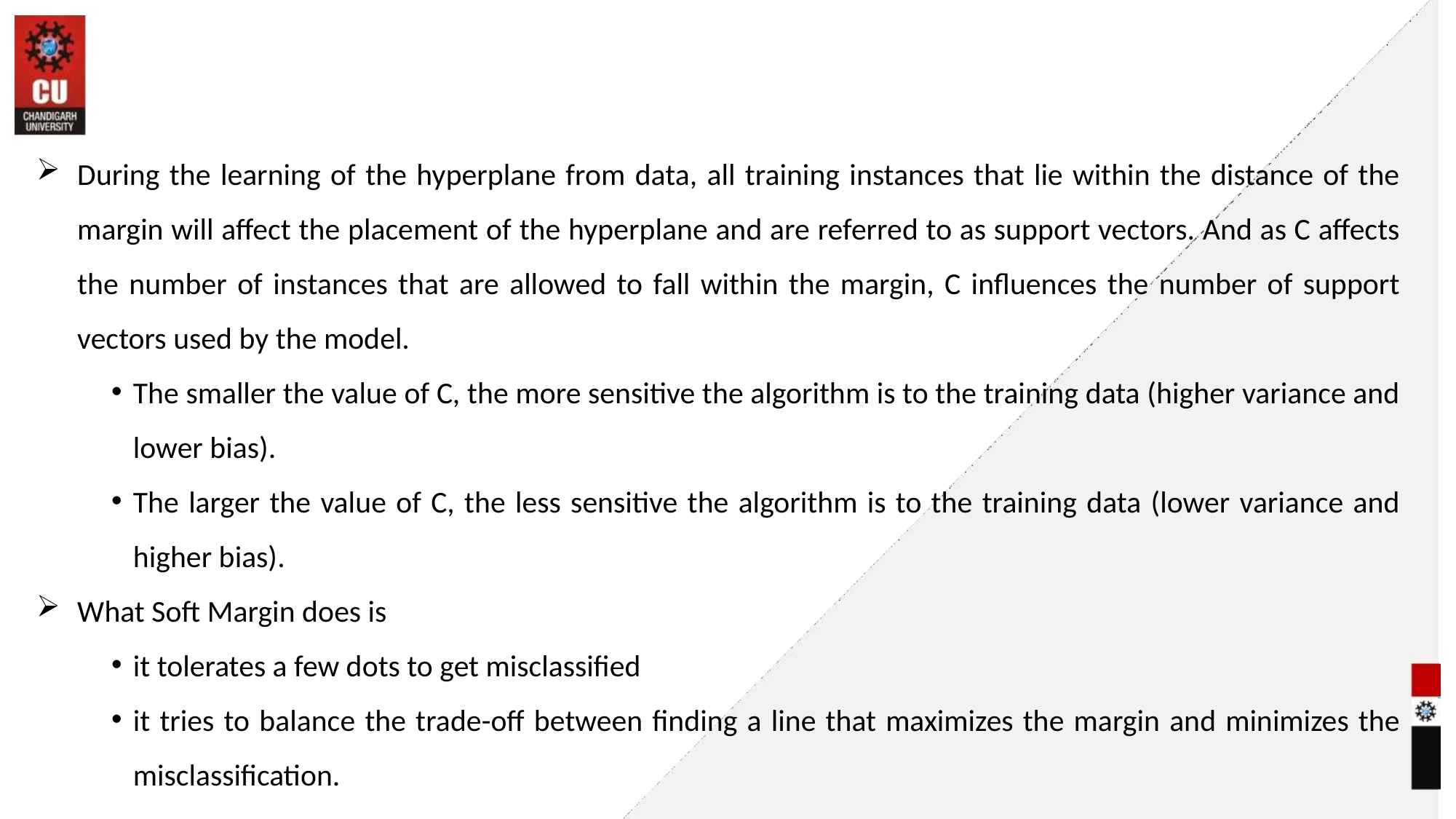

#
During the learning of the hyperplane from data, all training instances that lie within the distance of the margin will affect the placement of the hyperplane and are referred to as support vectors. And as C affects the number of instances that are allowed to fall within the margin, C influences the number of support vectors used by the model.
The smaller the value of C, the more sensitive the algorithm is to the training data (higher variance and lower bias).
The larger the value of C, the less sensitive the algorithm is to the training data (lower variance and higher bias).
What Soft Margin does is
it tolerates a few dots to get misclassified
it tries to balance the trade-off between finding a line that maximizes the margin and minimizes the misclassification.